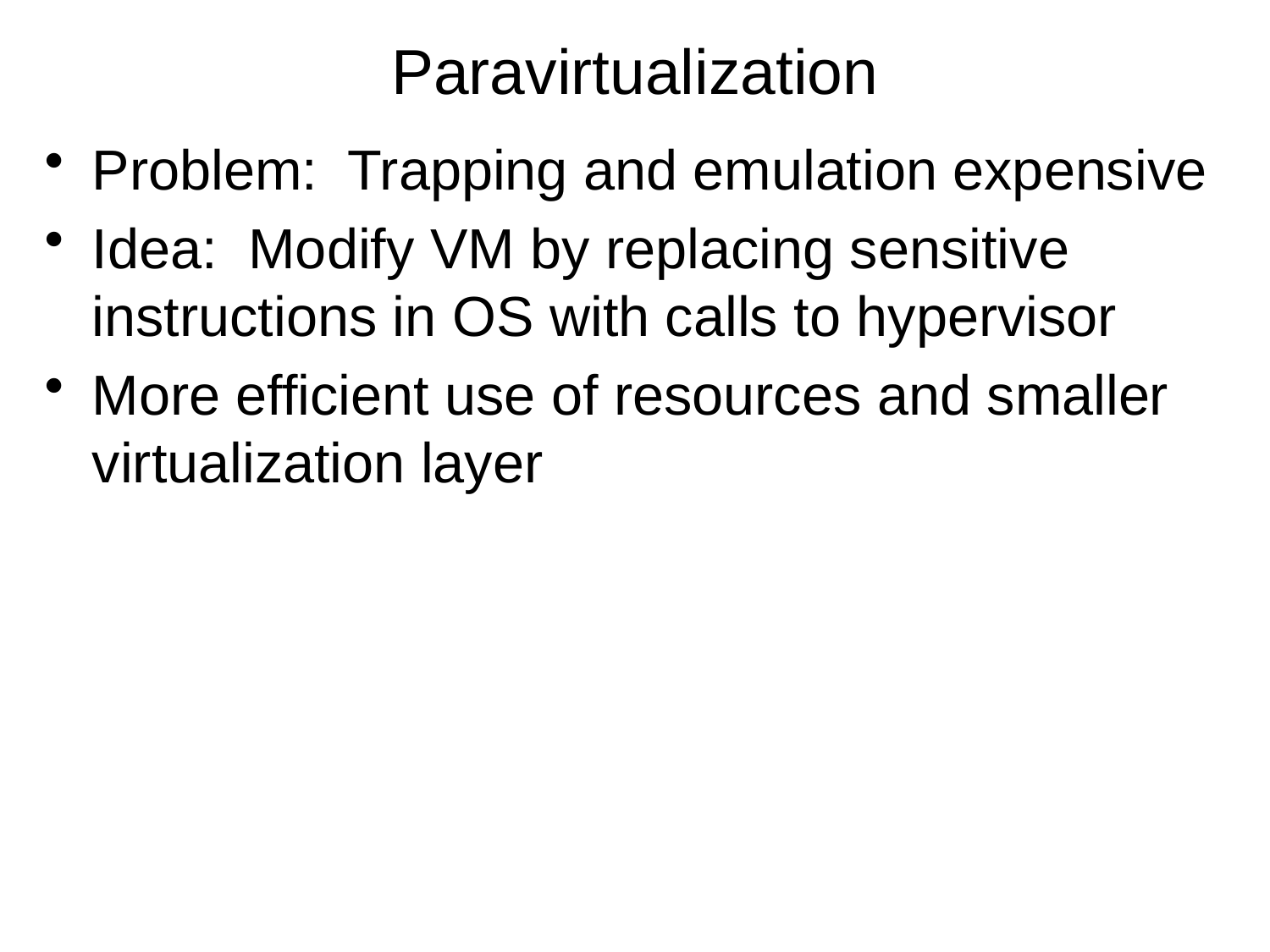

# Paravirtualization
Problem:  Trapping and emulation expensive
Idea:  Modify VM by replacing sensitive instructions in OS with calls to hypervisor
More efficient use of resources and smaller virtualization layer